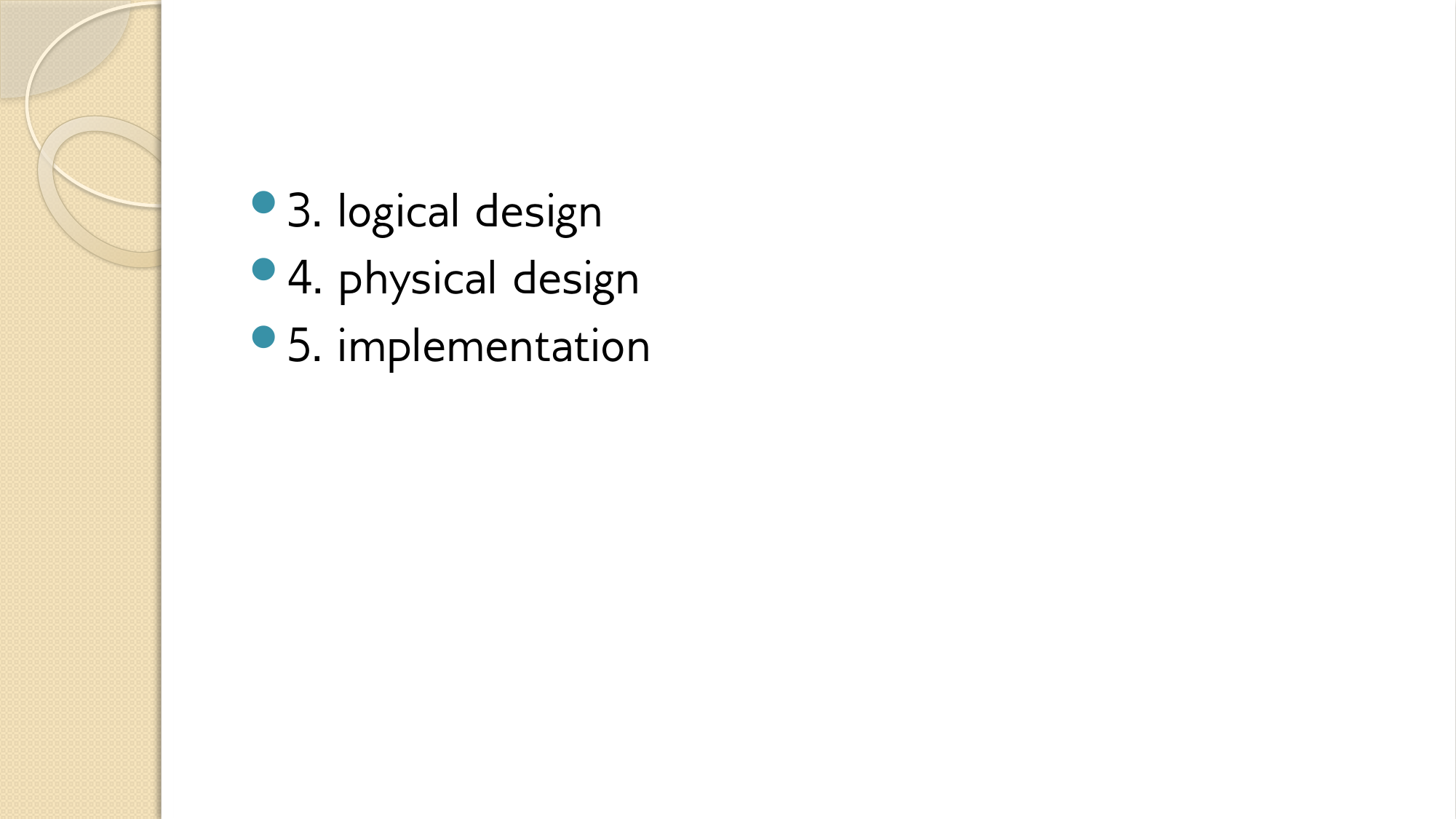

3. logical design
4. physical design
5. implementation